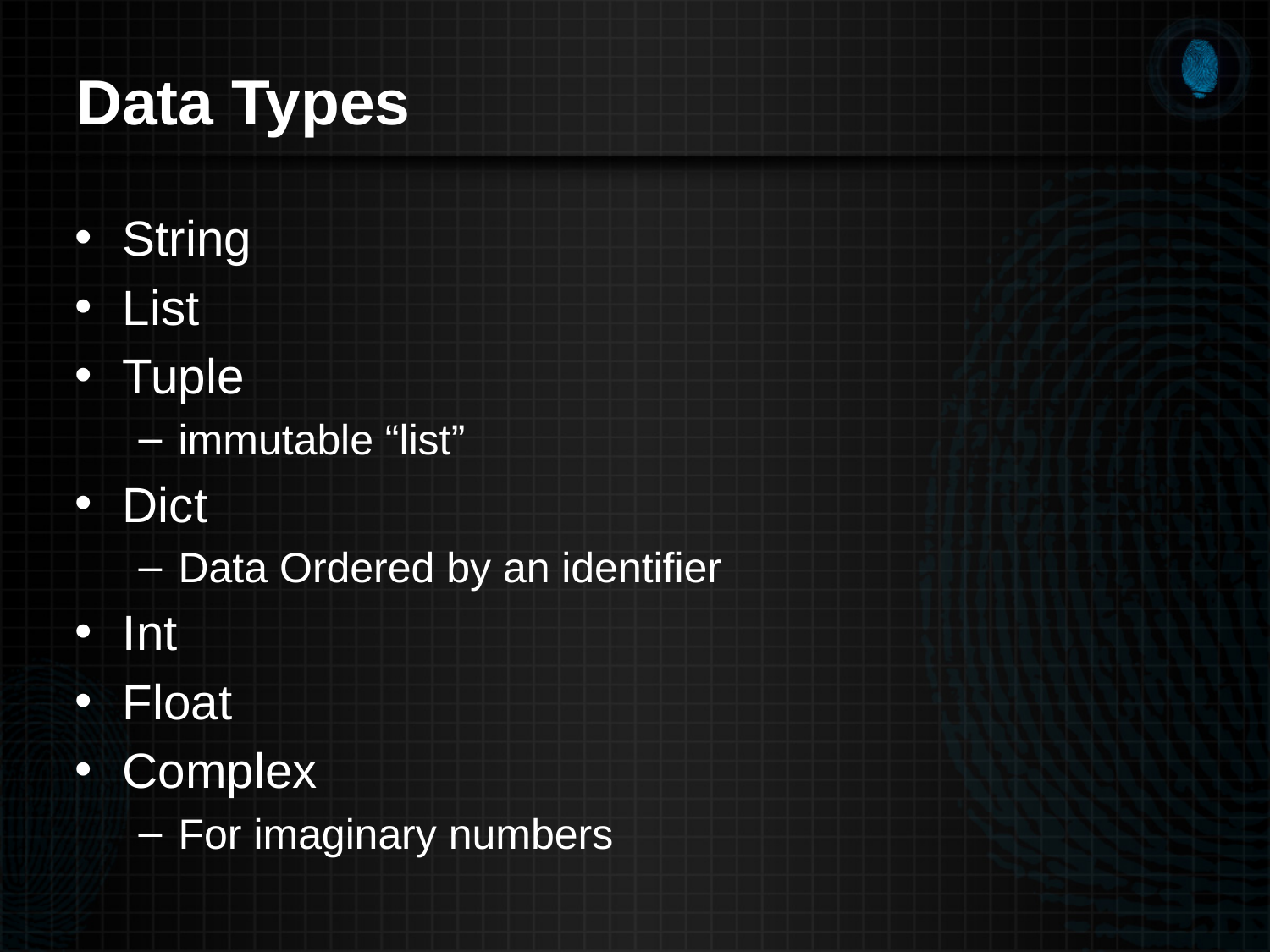

# Data Types
String
List
Tuple
immutable “list”
Dict
Data Ordered by an identifier
Int
Float
Complex
For imaginary numbers